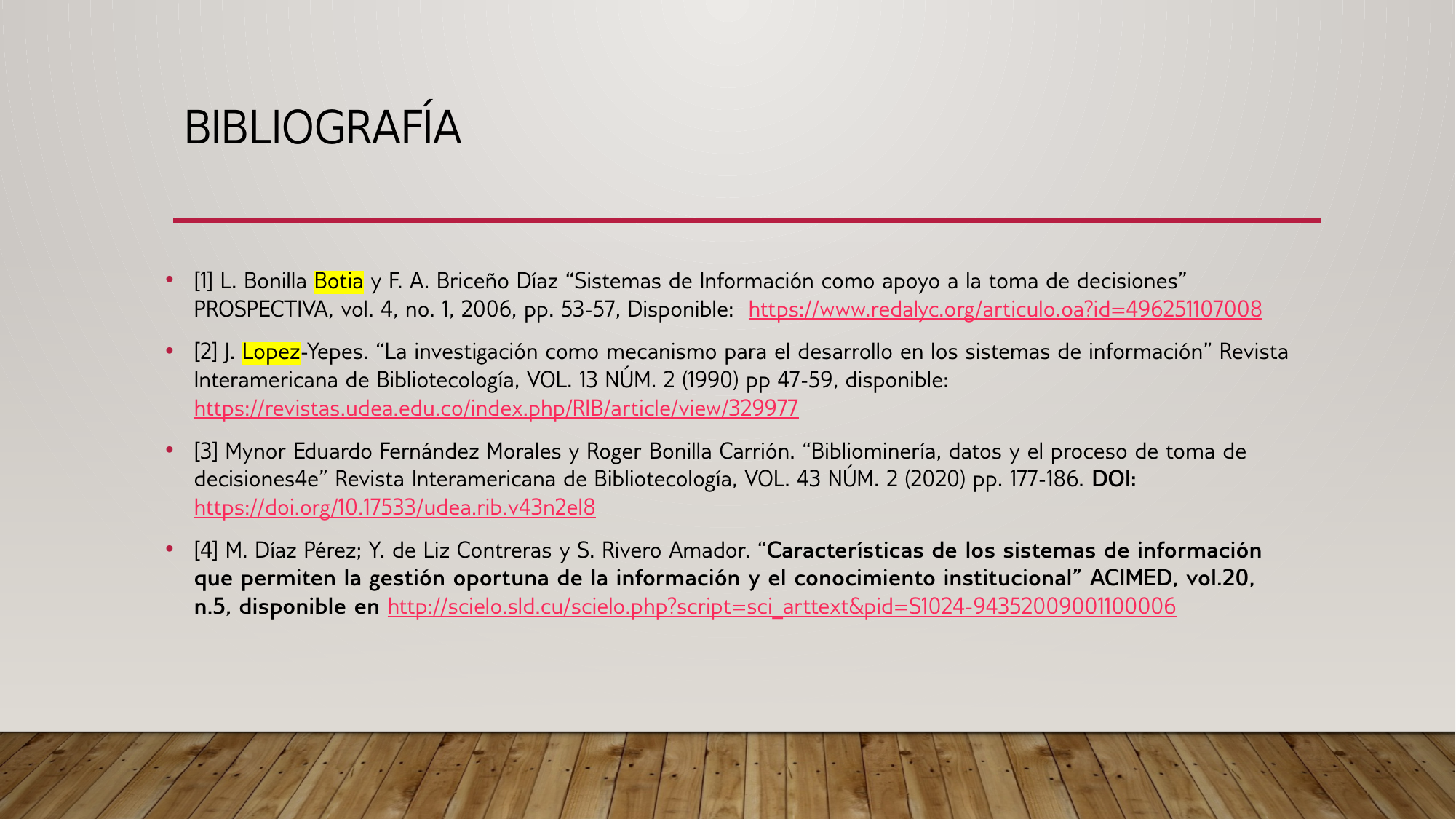

# Bibliografía
[1] L. Bonilla Botia y F. A. Briceño Díaz “Sistemas de Información como apoyo a la toma de decisiones” PROSPECTIVA, vol. 4, no. 1, 2006, pp. 53-57, Disponible:  https://www.redalyc.org/articulo.oa?id=496251107008
[2] J. Lopez-Yepes. “La investigación como mecanismo para el desarrollo en los sistemas de información” Revista Interamericana de Bibliotecología, VOL. 13 NÚM. 2 (1990) pp 47-59, disponible: https://revistas.udea.edu.co/index.php/RIB/article/view/329977
[3] Mynor Eduardo Fernández Morales y Roger Bonilla Carrión. “Bibliominería, datos y el proceso de toma de decisiones4e” Revista Interamericana de Bibliotecología, VOL. 43 NÚM. 2 (2020) pp. 177-186. DOI: https://doi.org/10.17533/udea.rib.v43n2eI8
[4] M. Díaz Pérez; Y. de Liz Contreras y S. Rivero Amador. “Características de los sistemas de información que permiten la gestión oportuna de la información y el conocimiento institucional” ACIMED, vol.20, n.5, disponible en http://scielo.sld.cu/scielo.php?script=sci_arttext&pid=S1024-94352009001100006